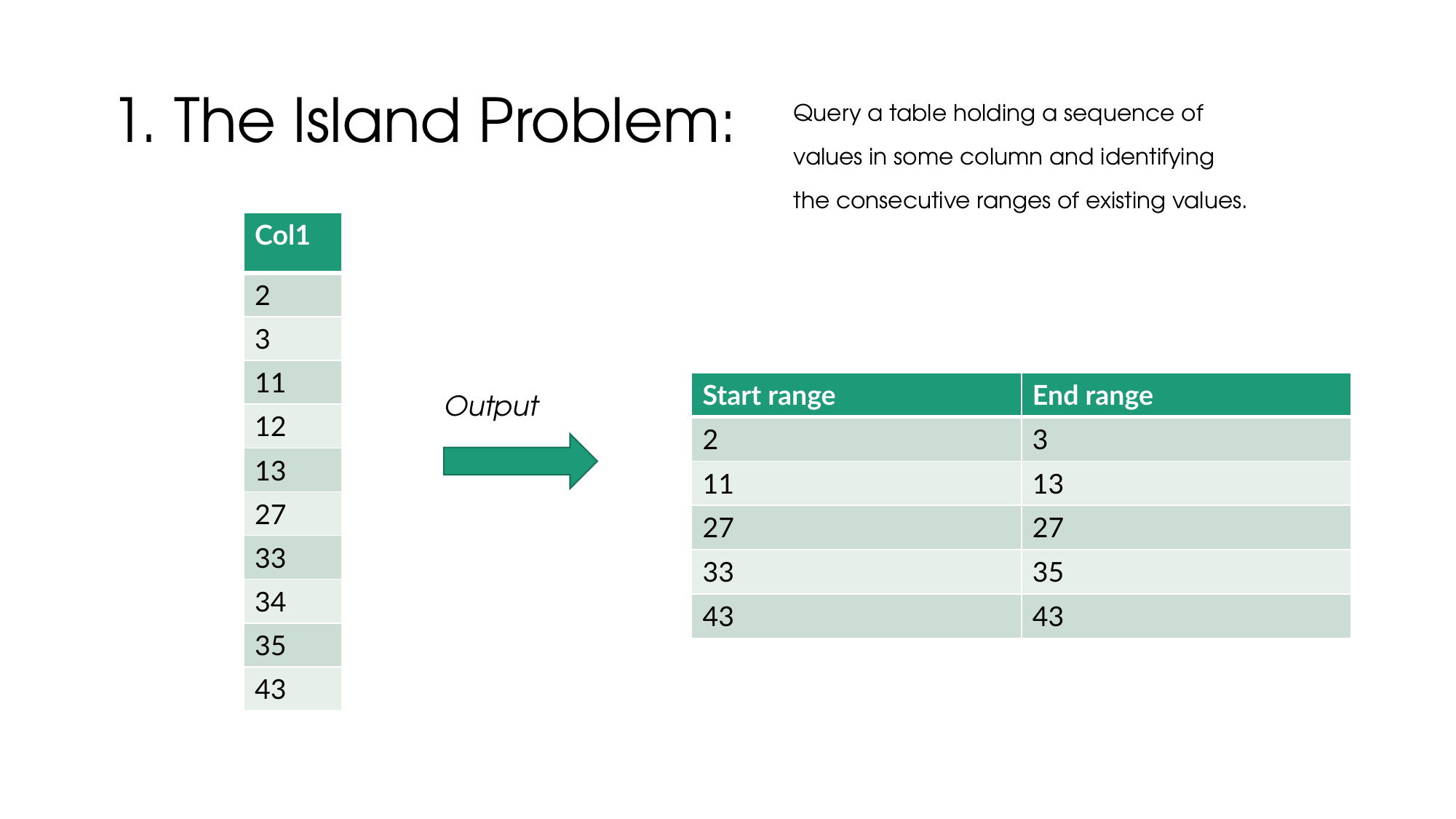

# 1. The Island Problem:
Query a table holding a sequence of values in some column and identifying the consecutive ranges of existing values.

| Col1 |
| --- |
| 2 |
| 3 |
| 11 |
| 12 |
| 13 |
| 27 |
| 33 |
| 34 |
| 35 |
| 43 |
| Start range | End range |
| --- | --- |
| 2 | 3 |
| 11 | 13 |
| 27 | 27 |
| 33 | 35 |
| 43 | 43 |
Output